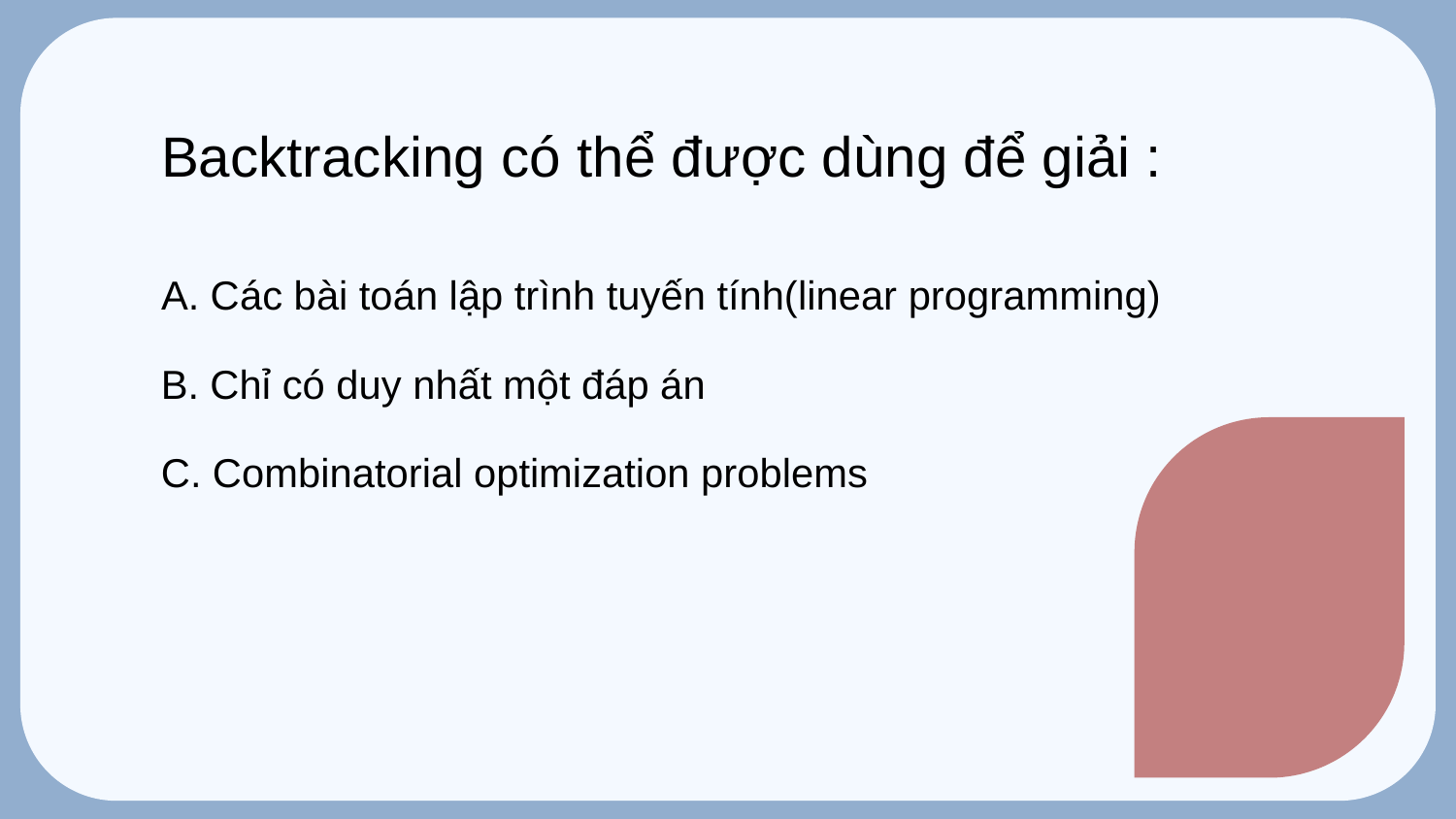

Backtracking có thể được dùng để giải :
A. Các bài toán lập trình tuyến tính(linear programming)
B. Chỉ có duy nhất một đáp án

C. Combinatorial optimization problems